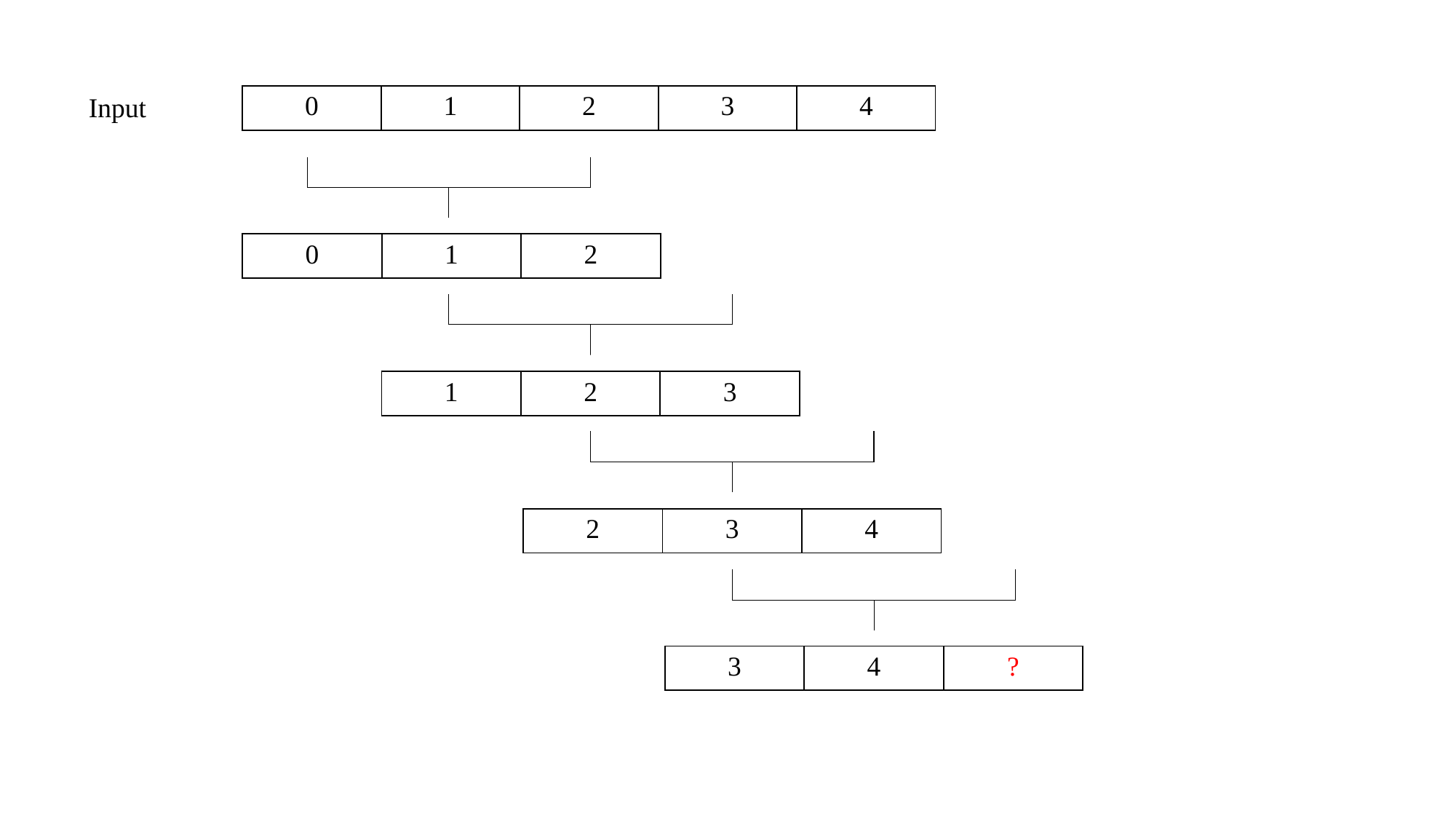

Input
| 0 | 1 | 2 | 3 | 4 |
| --- | --- | --- | --- | --- |

| 0 | 1 | 2 |
| --- | --- | --- |

| 1 | 2 | 3 |
| --- | --- | --- |

| 2 | 3 | 4 |
| --- | --- | --- |
| 3 | 4 | ? |
| --- | --- | --- |